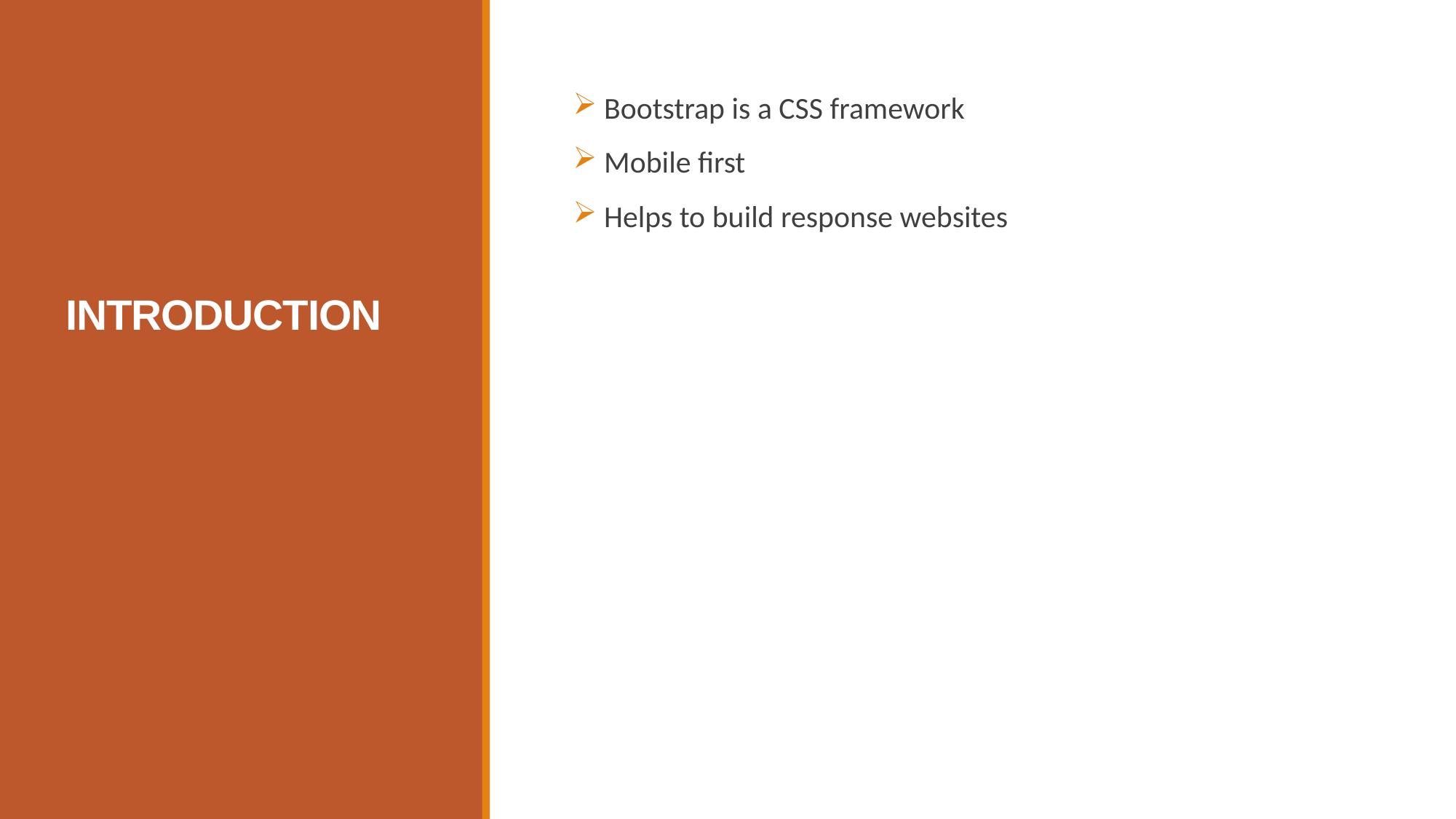

# INTRODUCTION
 Bootstrap is a CSS framework
 Mobile first
 Helps to build response websites